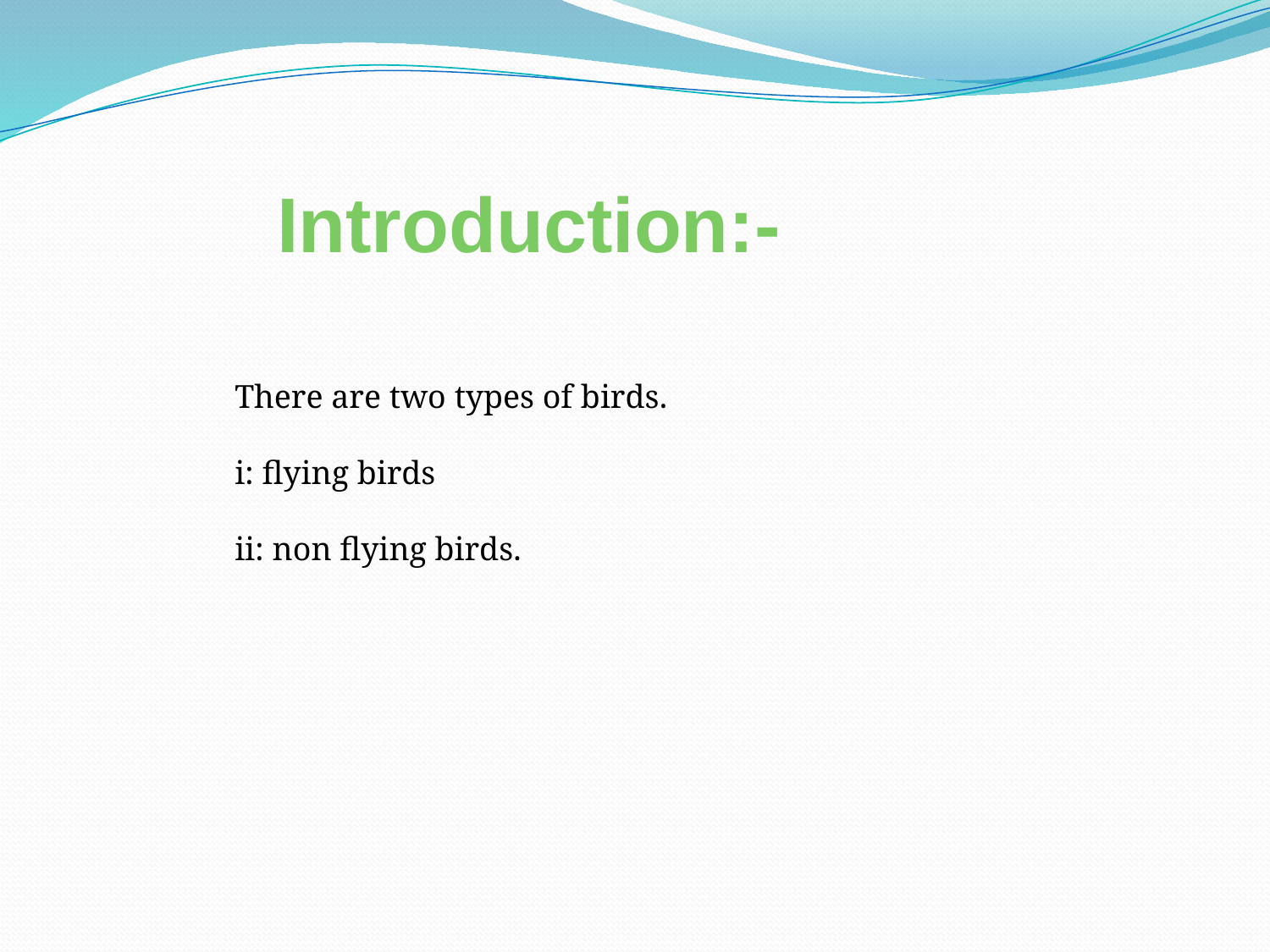

Introduction:-
There are two types of birds.

i: flying birds

ii: non flying birds.